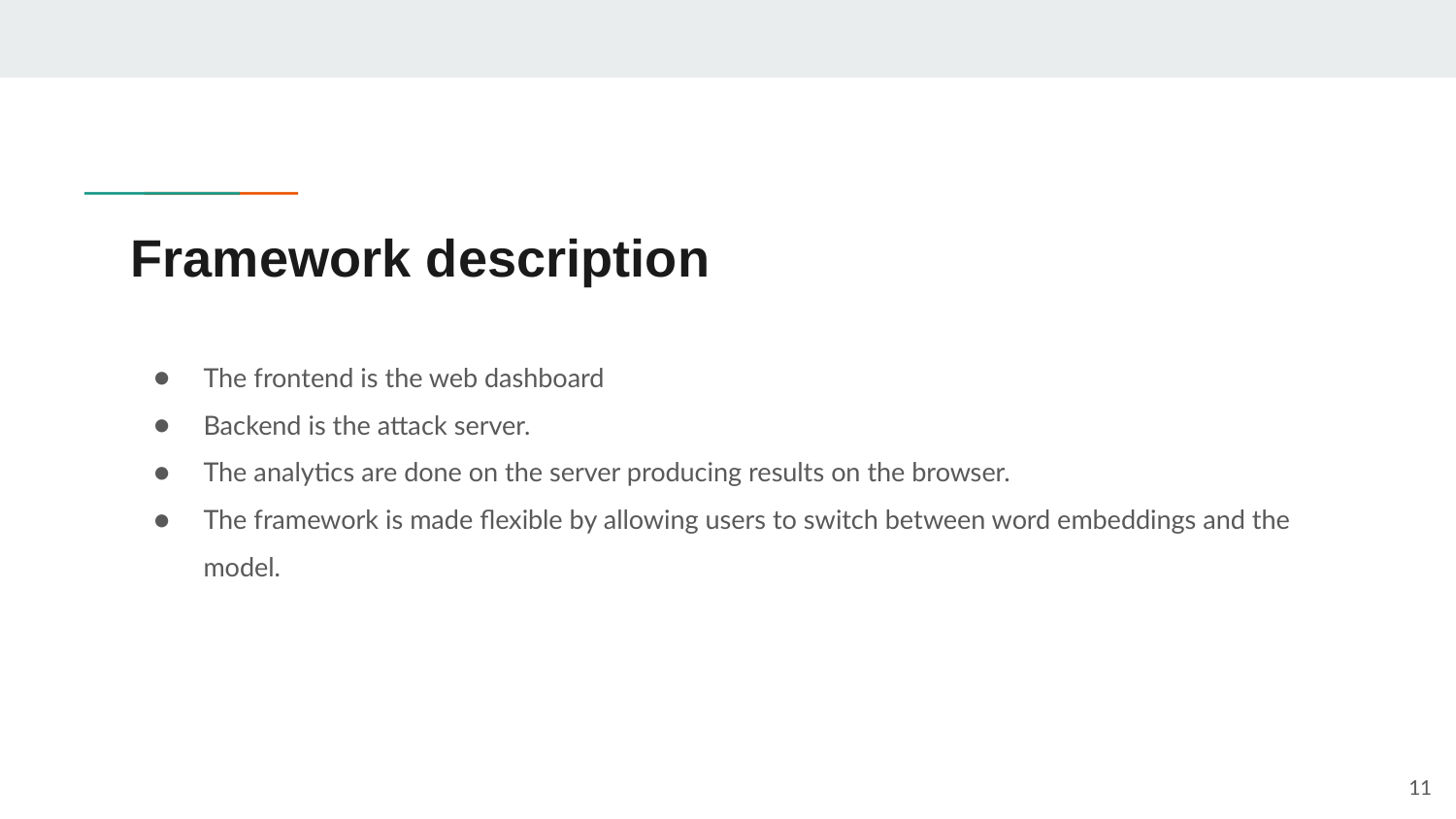

# Framework description
The frontend is the web dashboard
Backend is the attack server.
The analytics are done on the server producing results on the browser.
The framework is made flexible by allowing users to switch between word embeddings and the model.
11